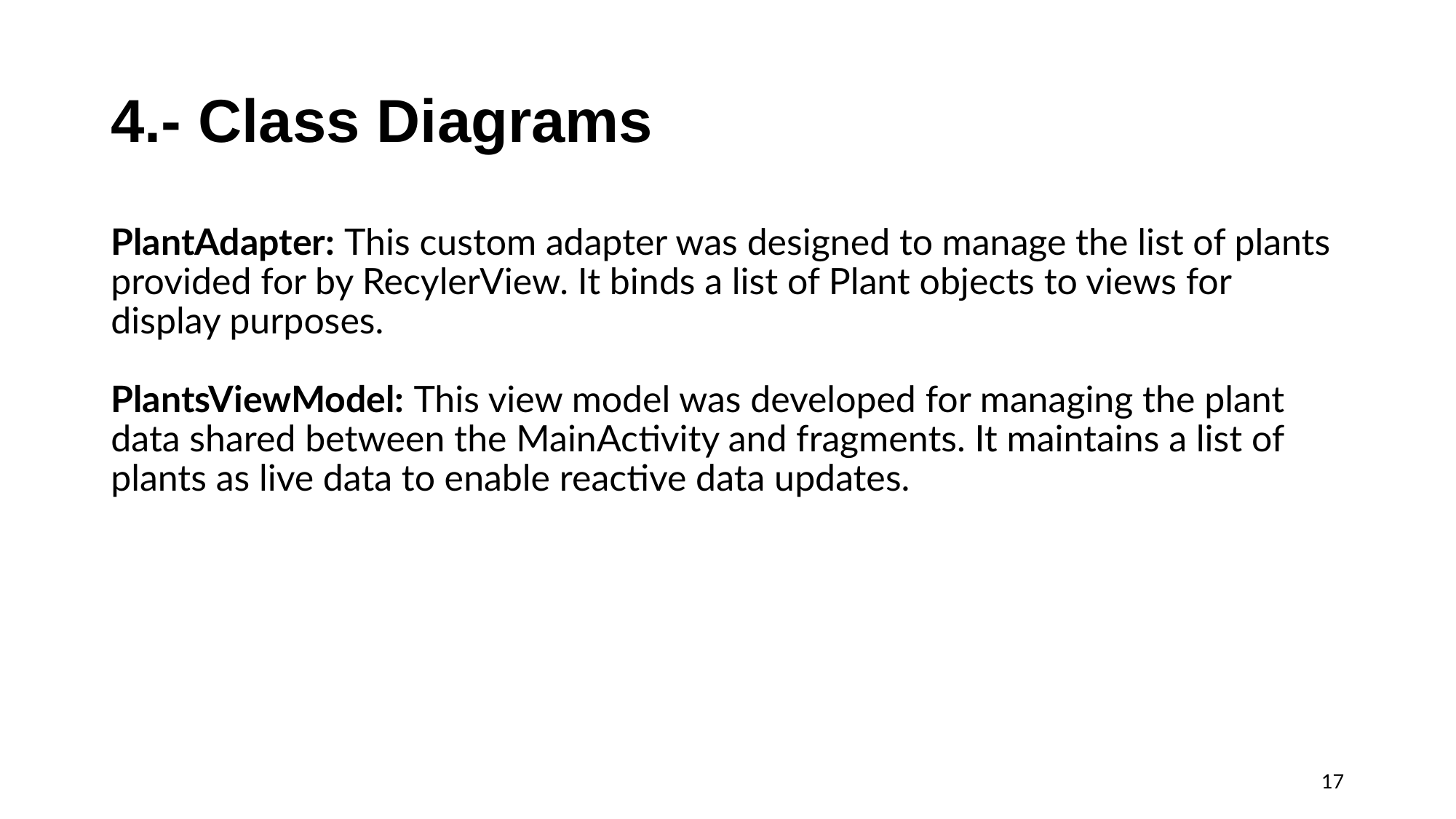

# 4.- Class Diagrams
PlantAdapter: This custom adapter was designed to manage the list of plants provided for by RecylerView. It binds a list of Plant objects to views for display purposes.
PlantsViewModel: This view model was developed for managing the plant data shared between the MainActivity and fragments. It maintains a list of plants as live data to enable reactive data updates.
17